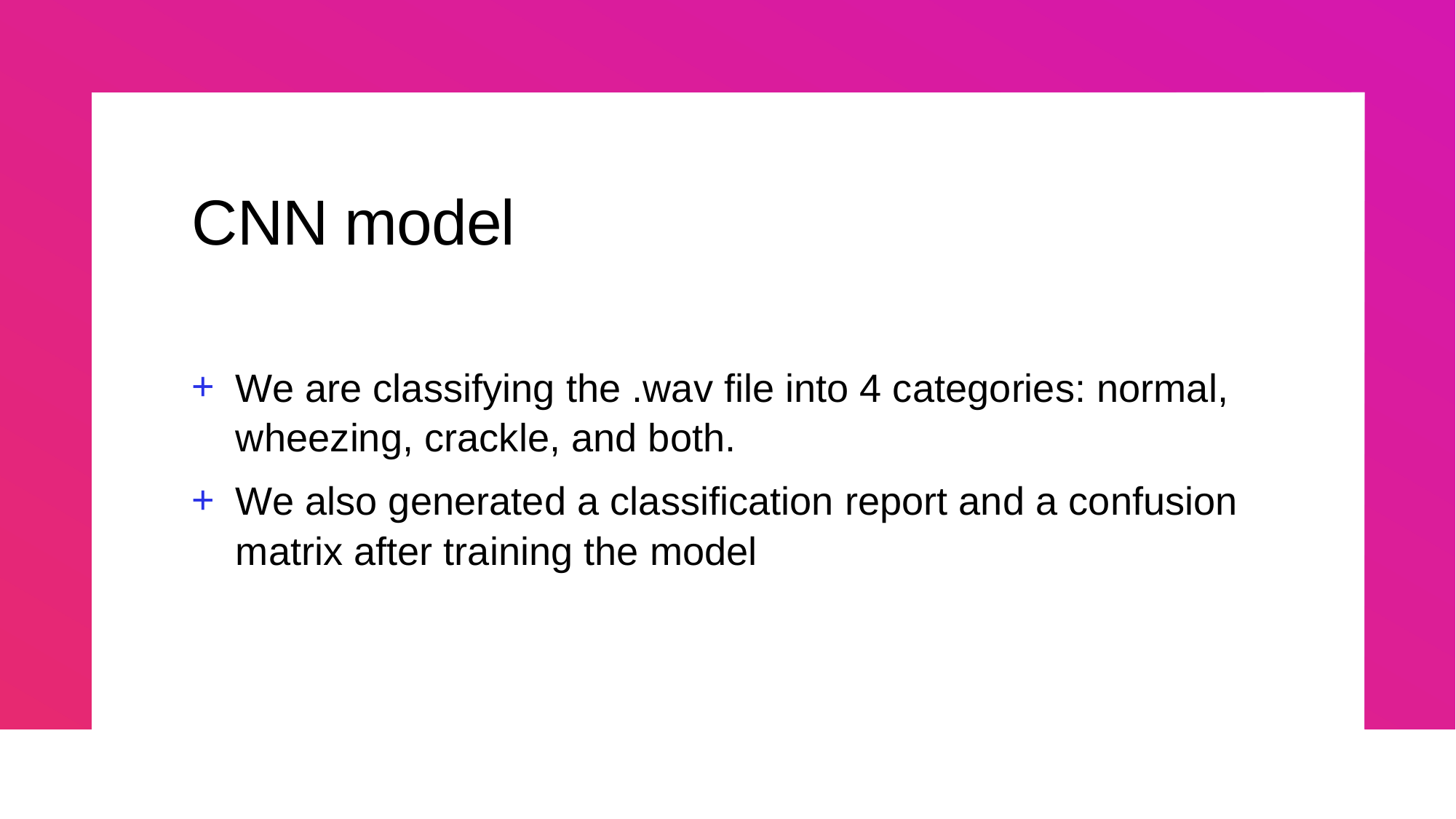

# CNN model
We are classifying the .wav file into 4 categories: normal, wheezing, crackle, and both.
We also generated a classification report and a confusion matrix after training the model